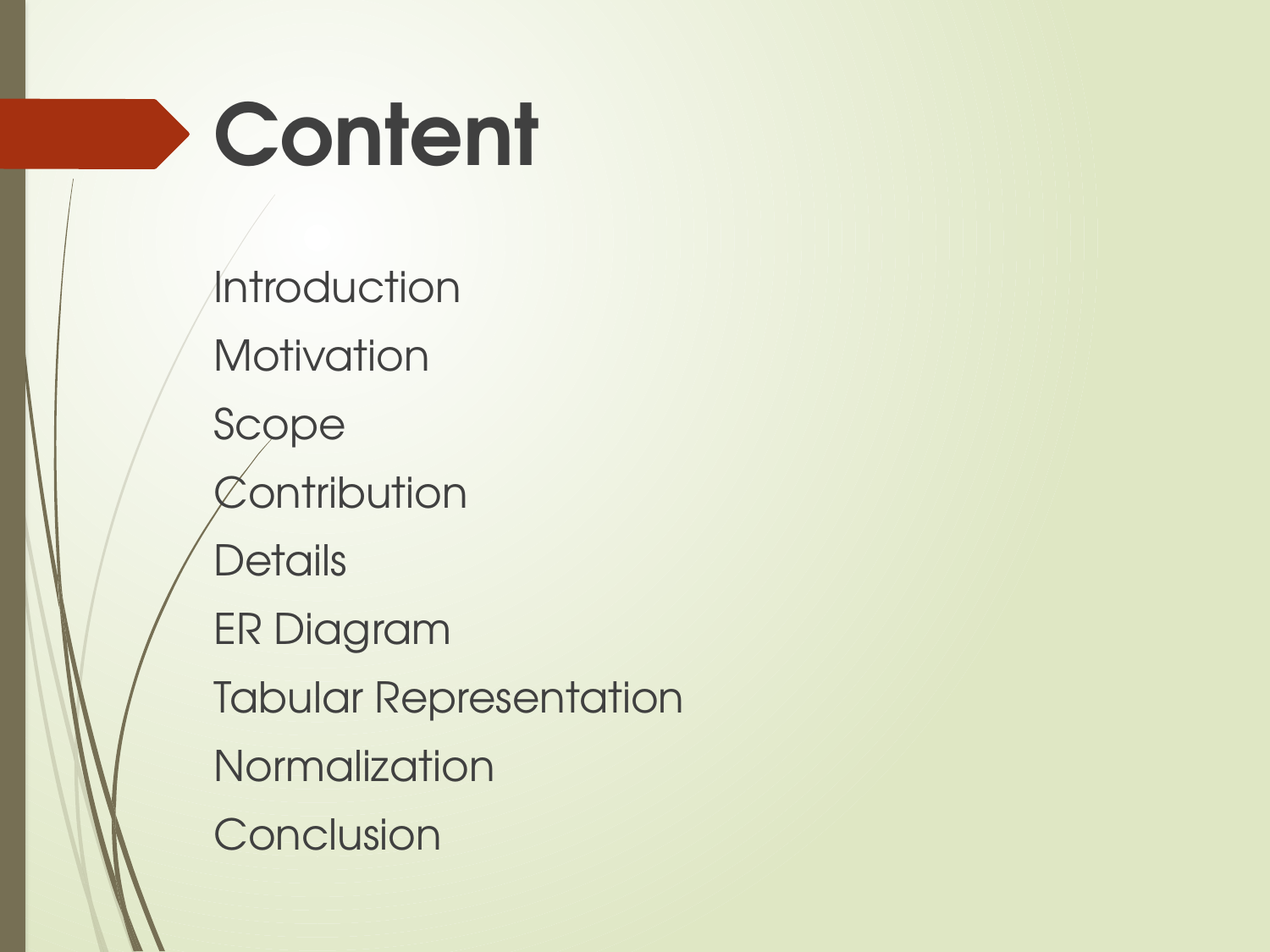

Content
Introduction
Motivation
Scope
Contribution
Details
ER Diagram
Tabular Representation
Normalization
Conclusion